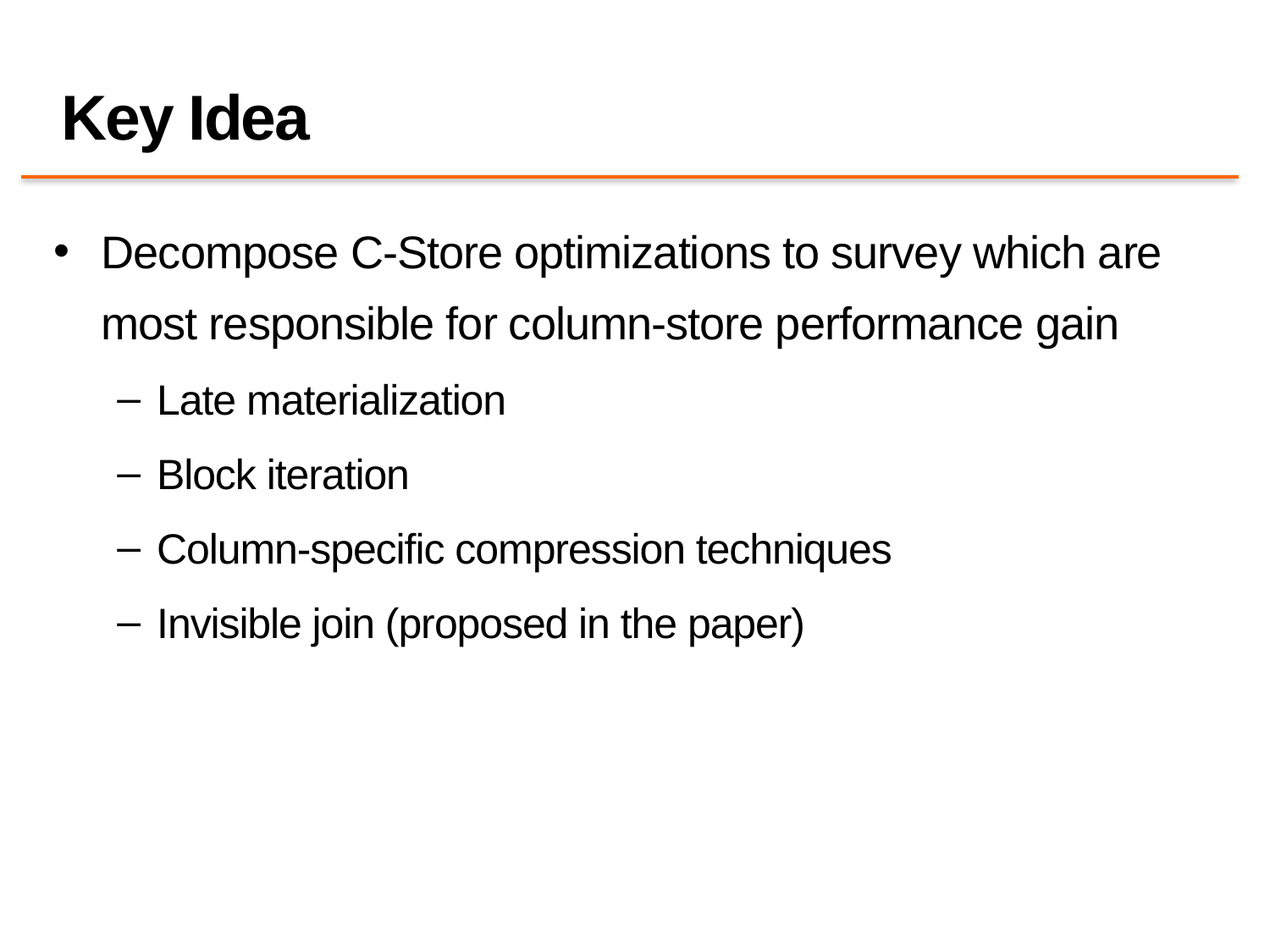

# Key Idea
Decompose C-Store optimizations to survey which are most responsible for column-store performance gain
Late materialization
Block iteration
Column-specific compression techniques
Invisible join (proposed in the paper)